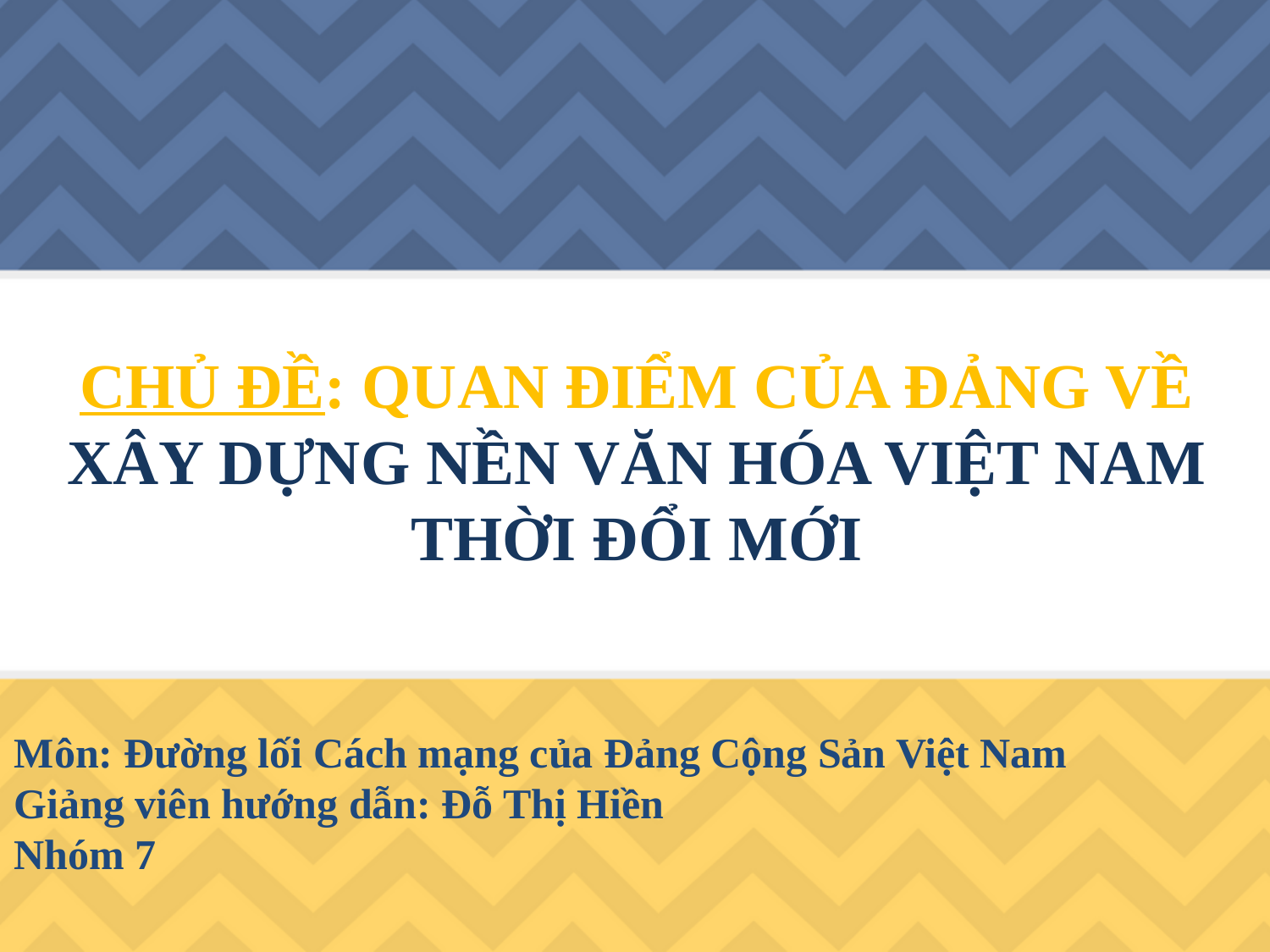

CHỦ ĐỀ: QUAN ĐIỂM CỦA ĐẢNG VỀ XÂY DỰNG NỀN VĂN HÓA VIỆT NAM THỜI ĐỔI MỚI
Môn: Đường lối Cách mạng của Đảng Cộng Sản Việt Nam
Giảng viên hướng dẫn: Đỗ Thị Hiền
Nhóm 7